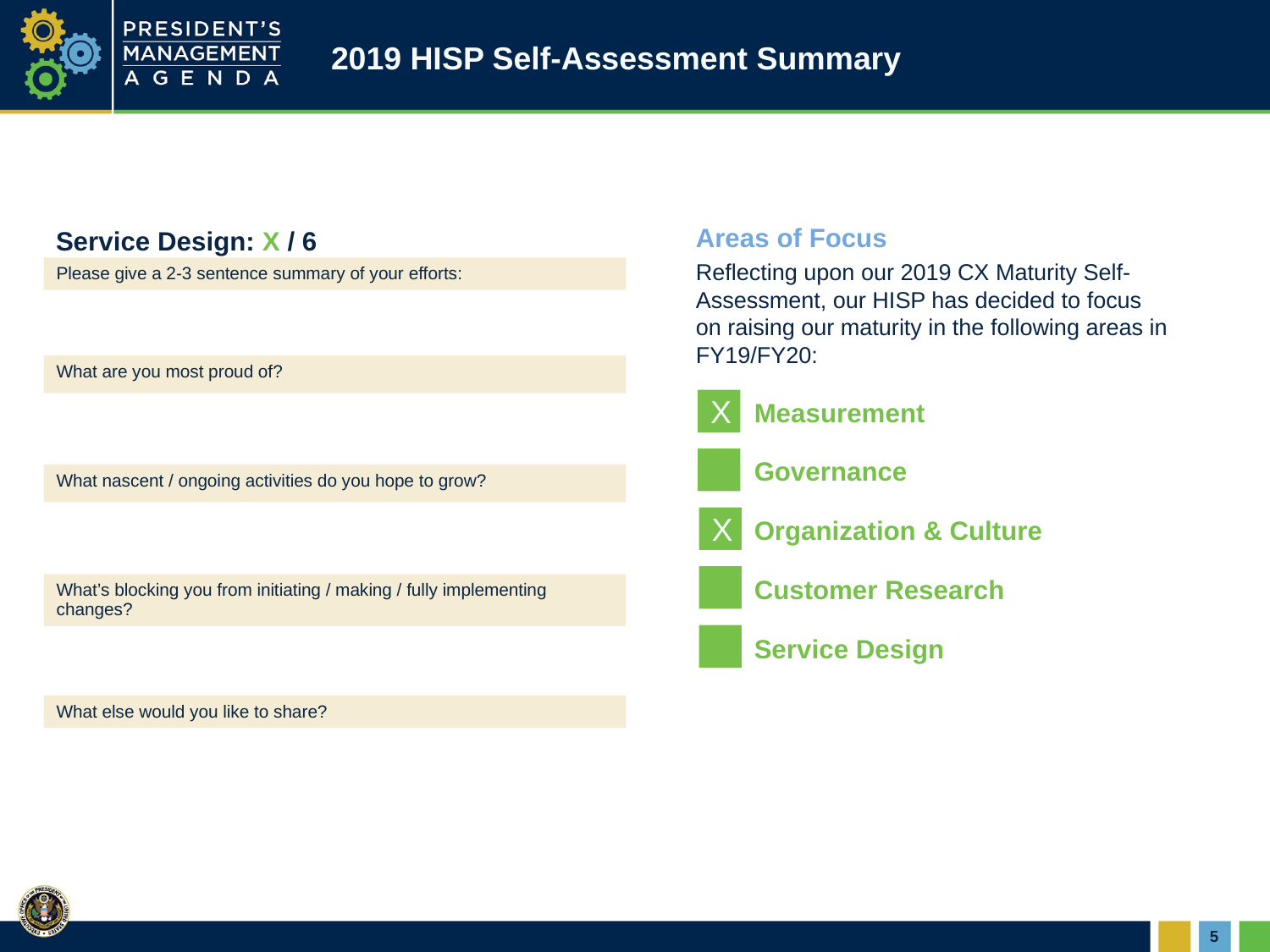

# 2019 HISP Self-Assessment Summary

Areas of Focus
Reflecting upon our 2019 CX Maturity Self-Assessment, our HISP has decided to focus on raising our maturity in the following areas in FY19/FY20:

Service Design: X / 6
|  |
| --- |
| Please give a 2-3 sentence summary of your efforts: |
|  |
| What are you most proud of? |
|  |
| What nascent / ongoing activities do you hope to grow? |
|  |
| What’s blocking you from initiating / making / fully implementing changes? |
|  |
| What else would you like to share? |
|  |
X
Measurement

Governance

X
Organization & Culture

Customer Research

Service Design

5